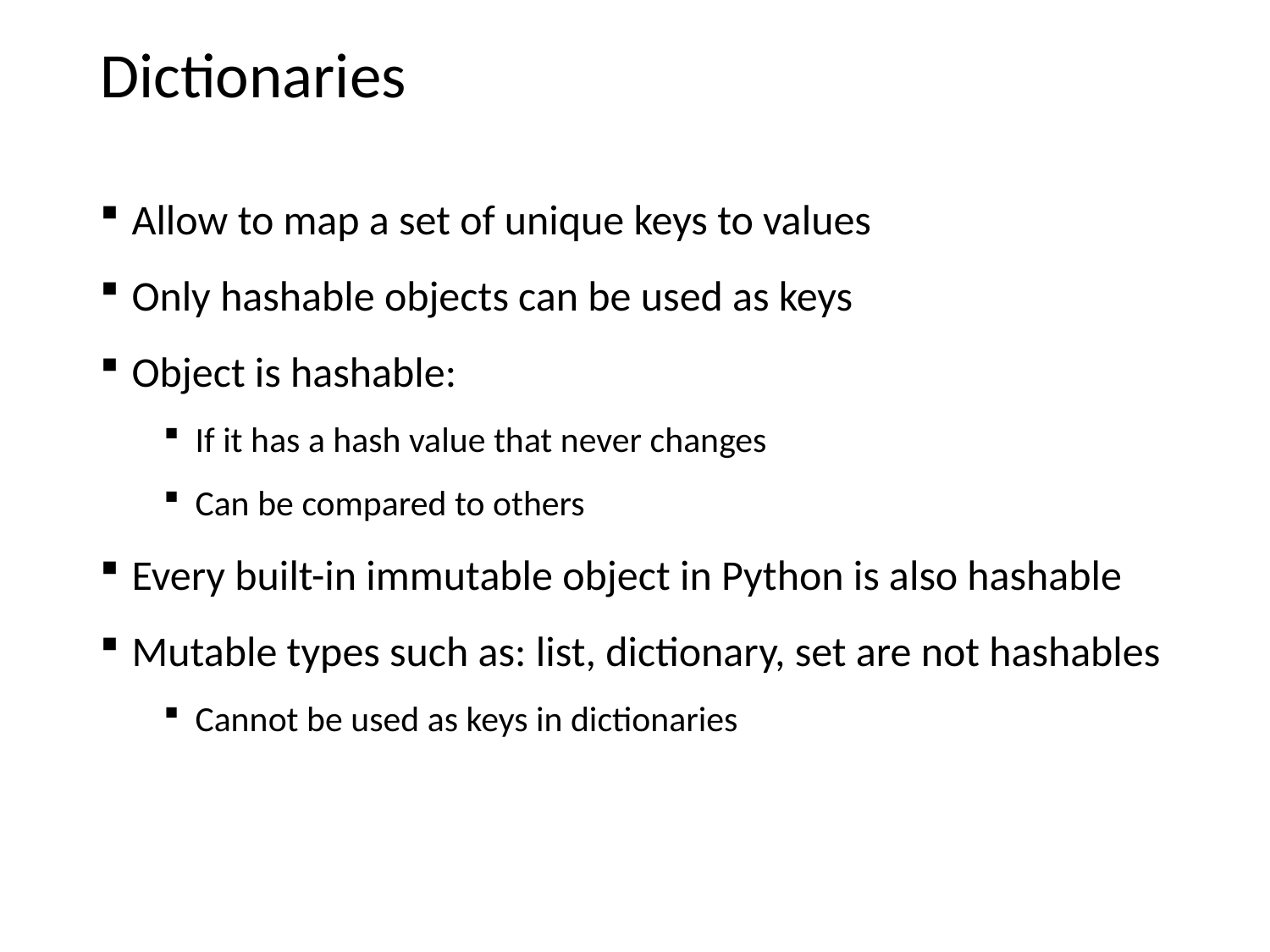

# Dictionaries
Allow to map a set of unique keys to values
Only hashable objects can be used as keys
Object is hashable:
If it has a hash value that never changes
Can be compared to others
Every built-in immutable object in Python is also hashable
Mutable types such as: list, dictionary, set are not hashables
Cannot be used as keys in dictionaries